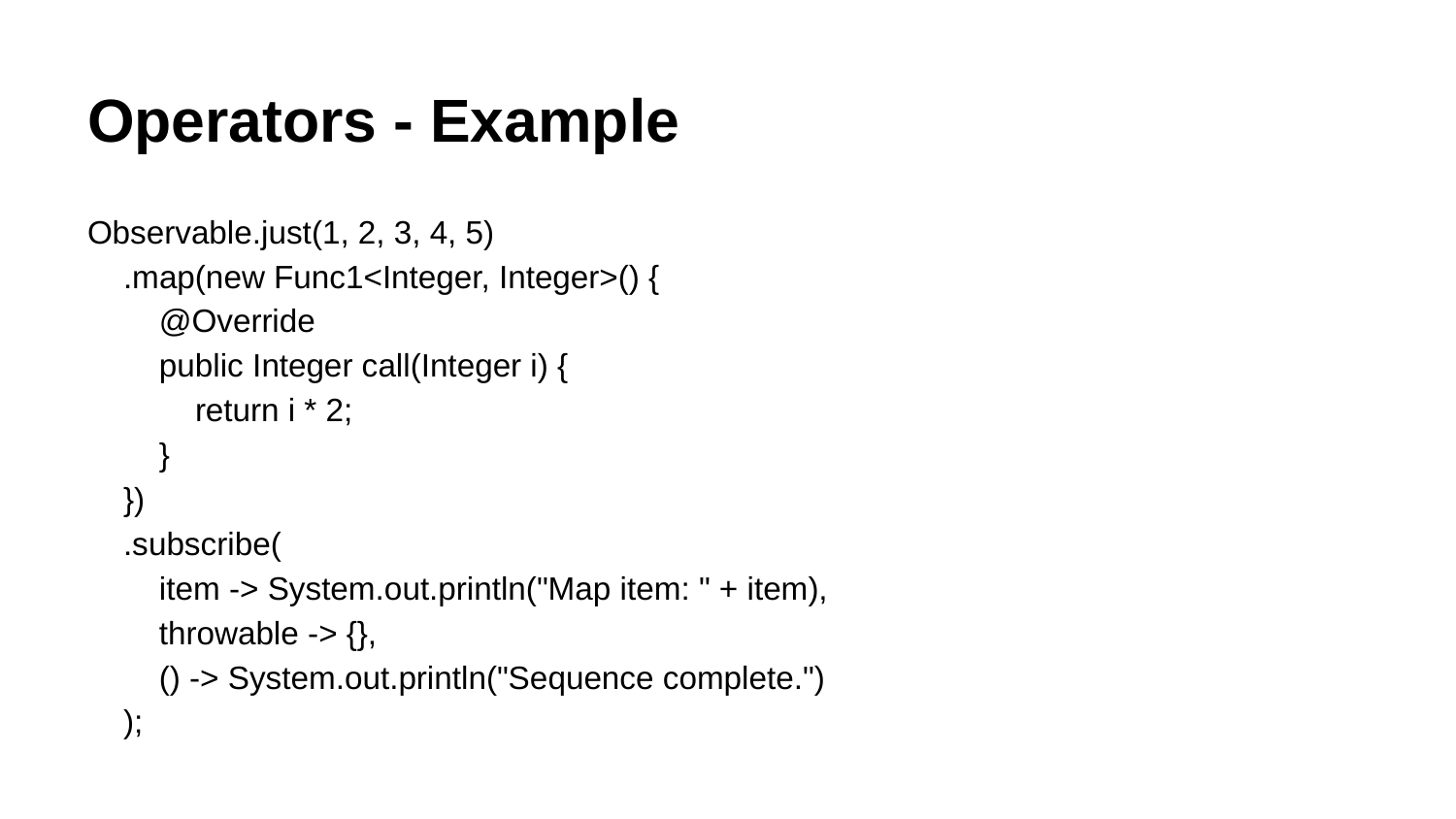

# Operators - Example
Observable.just(1, 2, 3, 4, 5)
    .map(new Func1<Integer, Integer>() {
        @Override
        public Integer call(Integer i) {
            return i * 2;
        }
    })
    .subscribe(
        item -> System.out.println("Map item: " + item),
        throwable -> {},
        () -> System.out.println("Sequence complete.")
    );